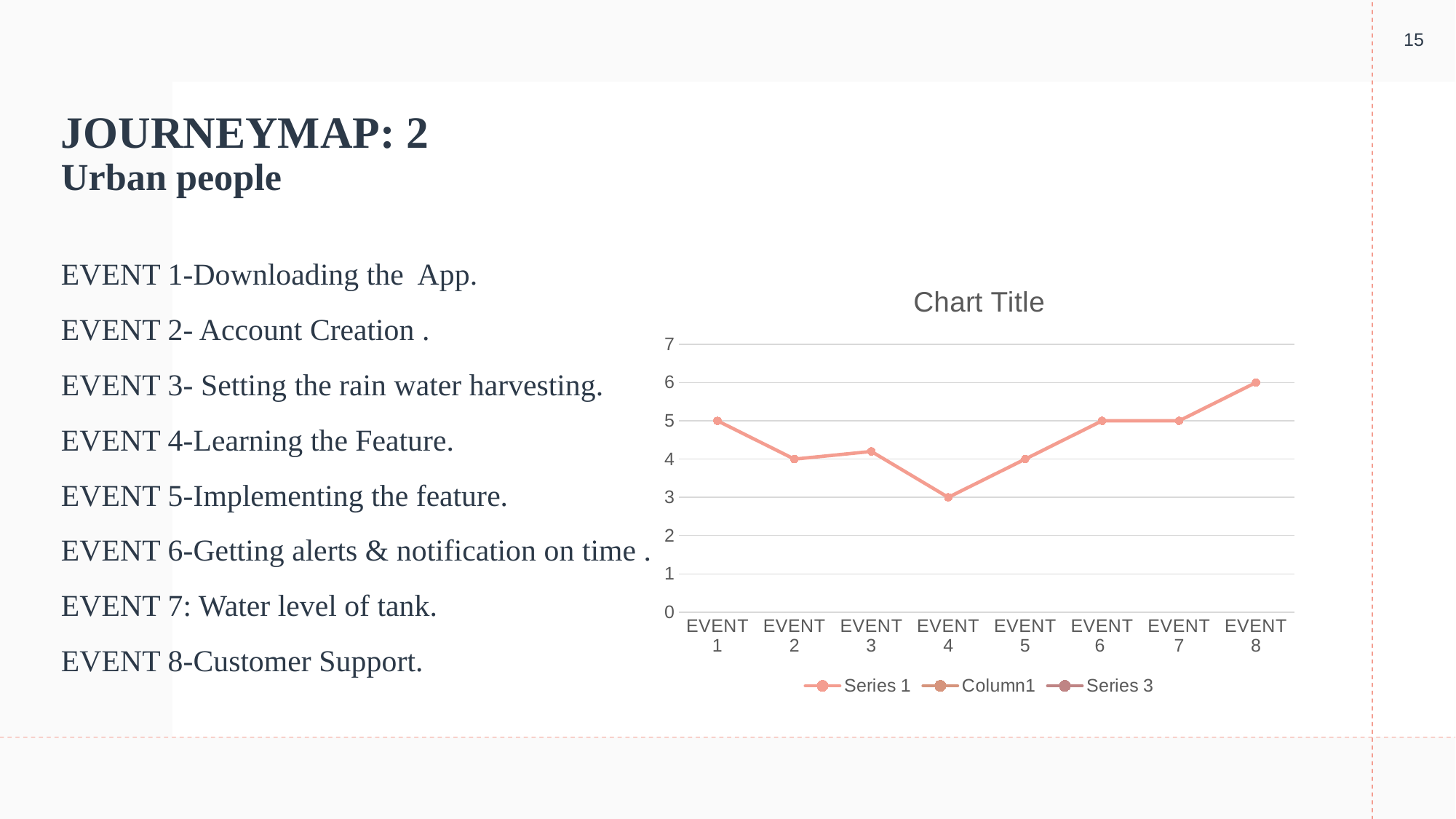

15
# JOURNEYMAP: 2 Urban people
EVENT 1-Downloading the  App.
EVENT 2- Account Creation .
EVENT 3- Setting the rain water harvesting.
EVENT 4-Learning the Feature.
EVENT 5-Implementing the feature.
EVENT 6-Getting alerts & notification on time .
EVENT 7: Water level of tank.
EVENT 8-Customer Support.

### Chart:

| Category | Series 1 | Column1 | Series 3 |
|---|---|---|---|
| EVENT 1 | 5.0 | None | None |
| EVENT 2 | 4.0 | None | None |
| EVENT 3 | 4.2 | None | None |
| EVENT 4 | 3.0 | None | None |
| EVENT 5 | 4.0 | None | None |
| EVENT 6  | 5.0 | None | None |
| EVENT 7 | 5.0 | None | None |
| EVENT 8 | 6.0 | None | None |